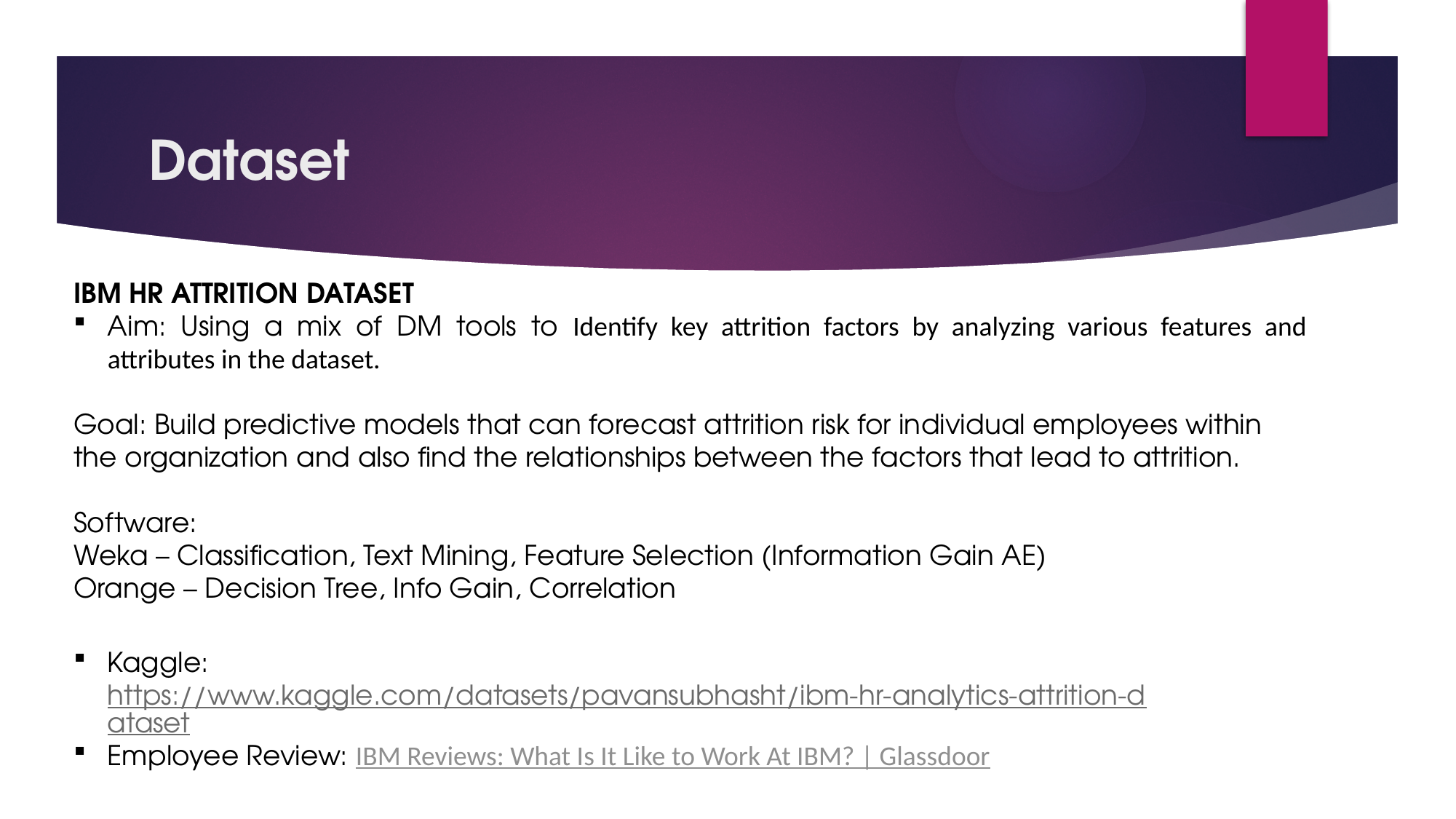

# Dataset
IBM HR ATTRITION DATASET
Aim: Using a mix of DM tools to Identify key attrition factors by analyzing various features and attributes in the dataset.

Goal: Build predictive models that can forecast attrition risk for individual employees within the organization and also find the relationships between the factors that lead to attrition.

Software:
Weka – Classification, Text Mining, Feature Selection (Information Gain AE)
Orange – Decision Tree, Info Gain, Correlation

Kaggle: https://www.kaggle.com/datasets/pavansubhasht/ibm-hr-analytics-attrition-dataset
Employee Review: IBM Reviews: What Is It Like to Work At IBM? | Glassdoor